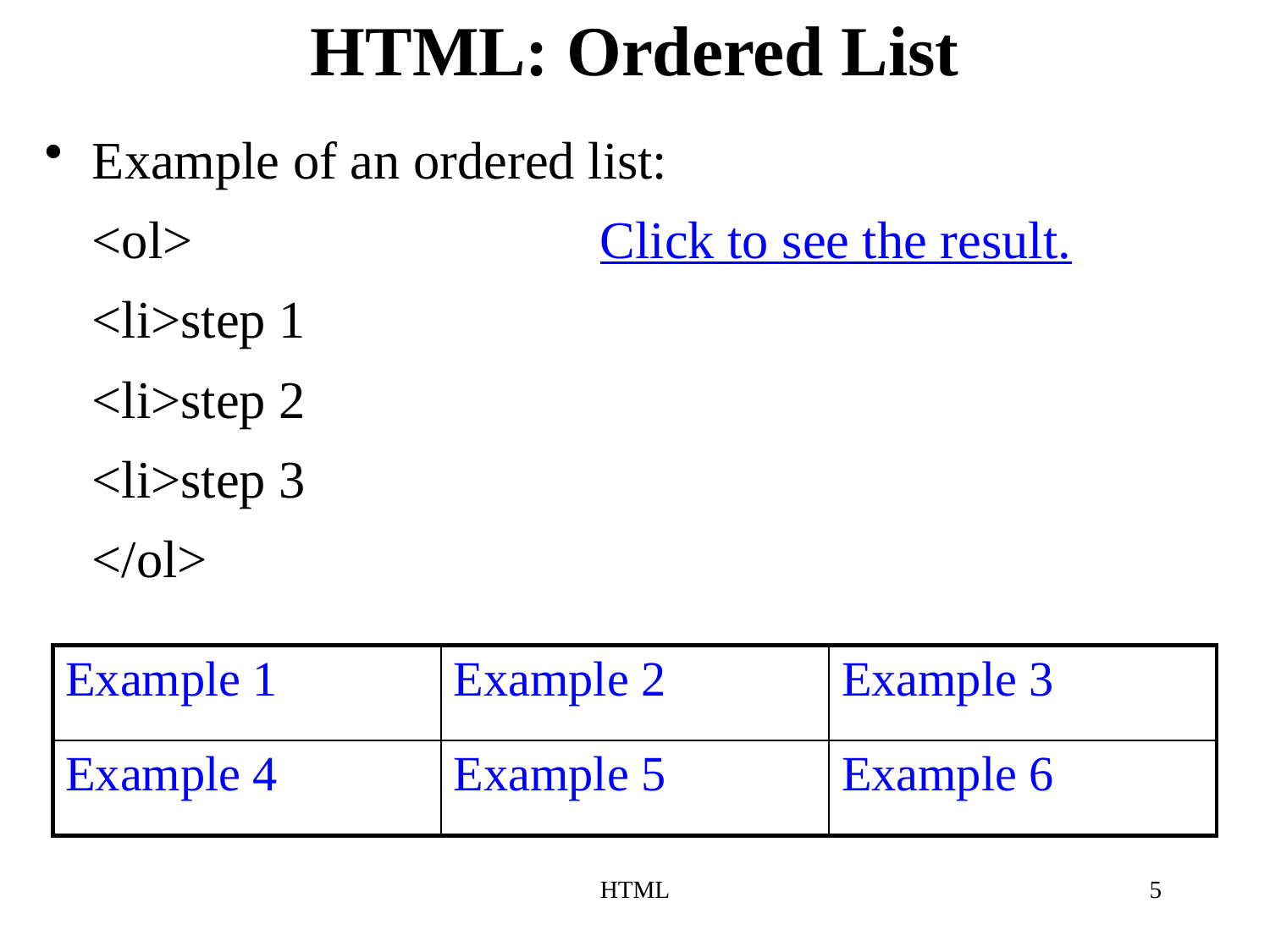

# HTML: Ordered List
Example of an ordered list:
	<ol>				Click to see the result.
	<li>step 1
	<li>step 2
	<li>step 3
	</ol>

| Example 1 | Example 2 | Example 3 |
| --- | --- | --- |
| Example 4 | Example 5 | Example 6 |
HTML
5